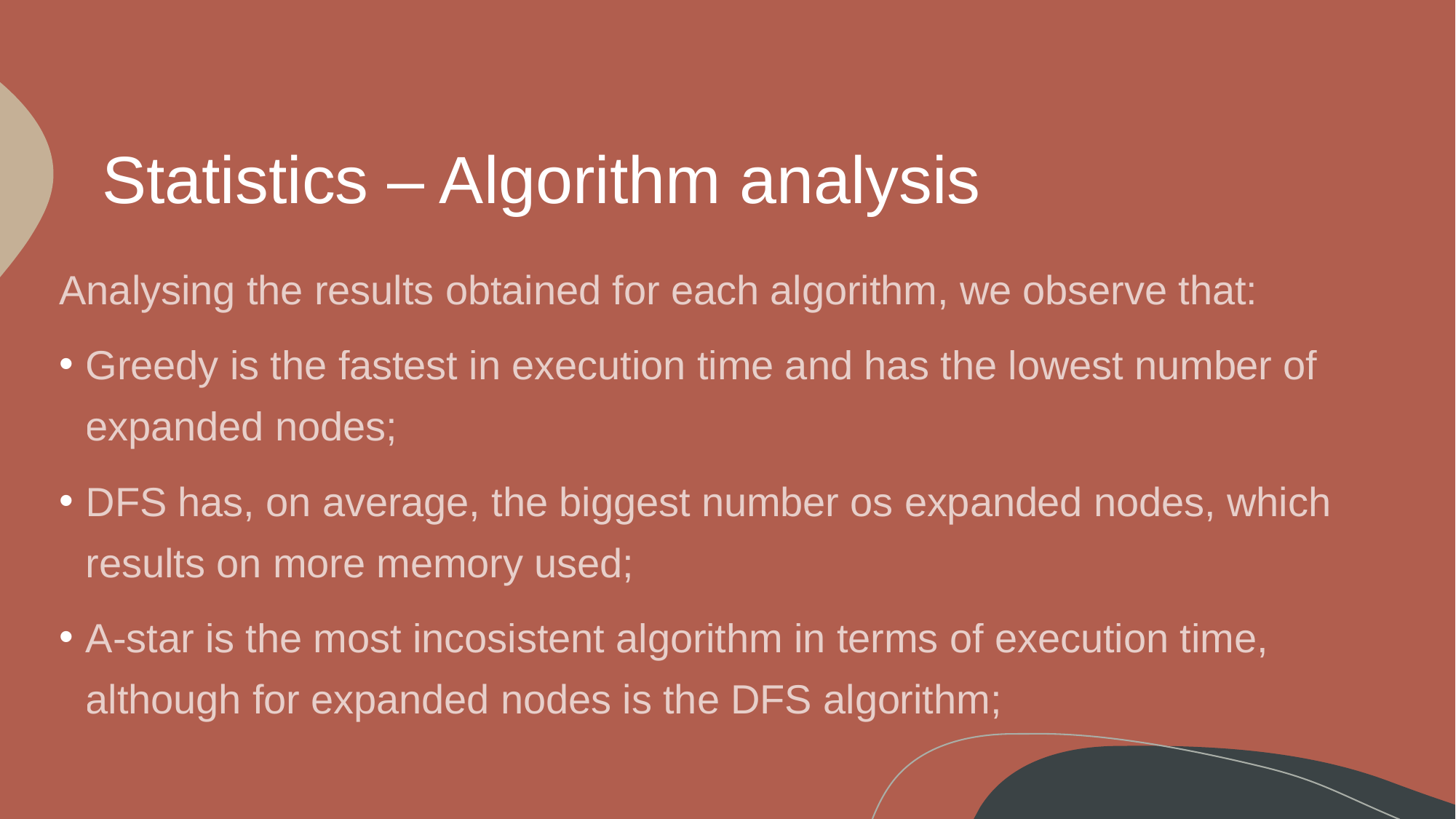

# Statistics – Algorithm analysis
Analysing the results obtained for each algorithm, we observe that:
Greedy is the fastest in execution time and has the lowest number of expanded nodes;
DFS has, on average, the biggest number os expanded nodes, which results on more memory used;
A-star is the most incosistent algorithm in terms of execution time, although for expanded nodes is the DFS algorithm;